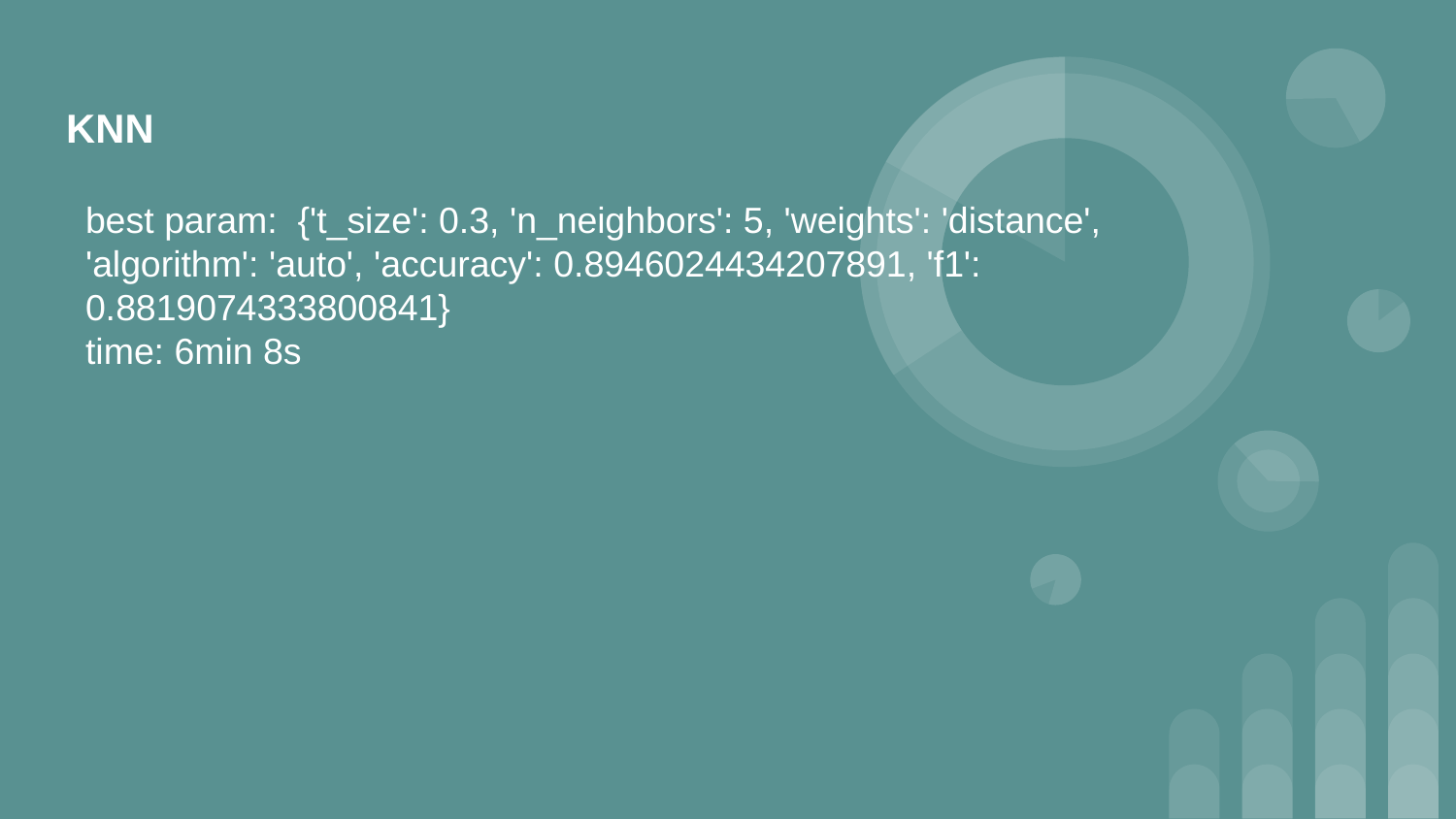

# KNN
best param:  {'t_size': 0.3, 'n_neighbors': 5, 'weights': 'distance', 'algorithm': 'auto', 'accuracy': 0.8946024434207891, 'f1': 0.8819074333800841}
time: 6min 8s